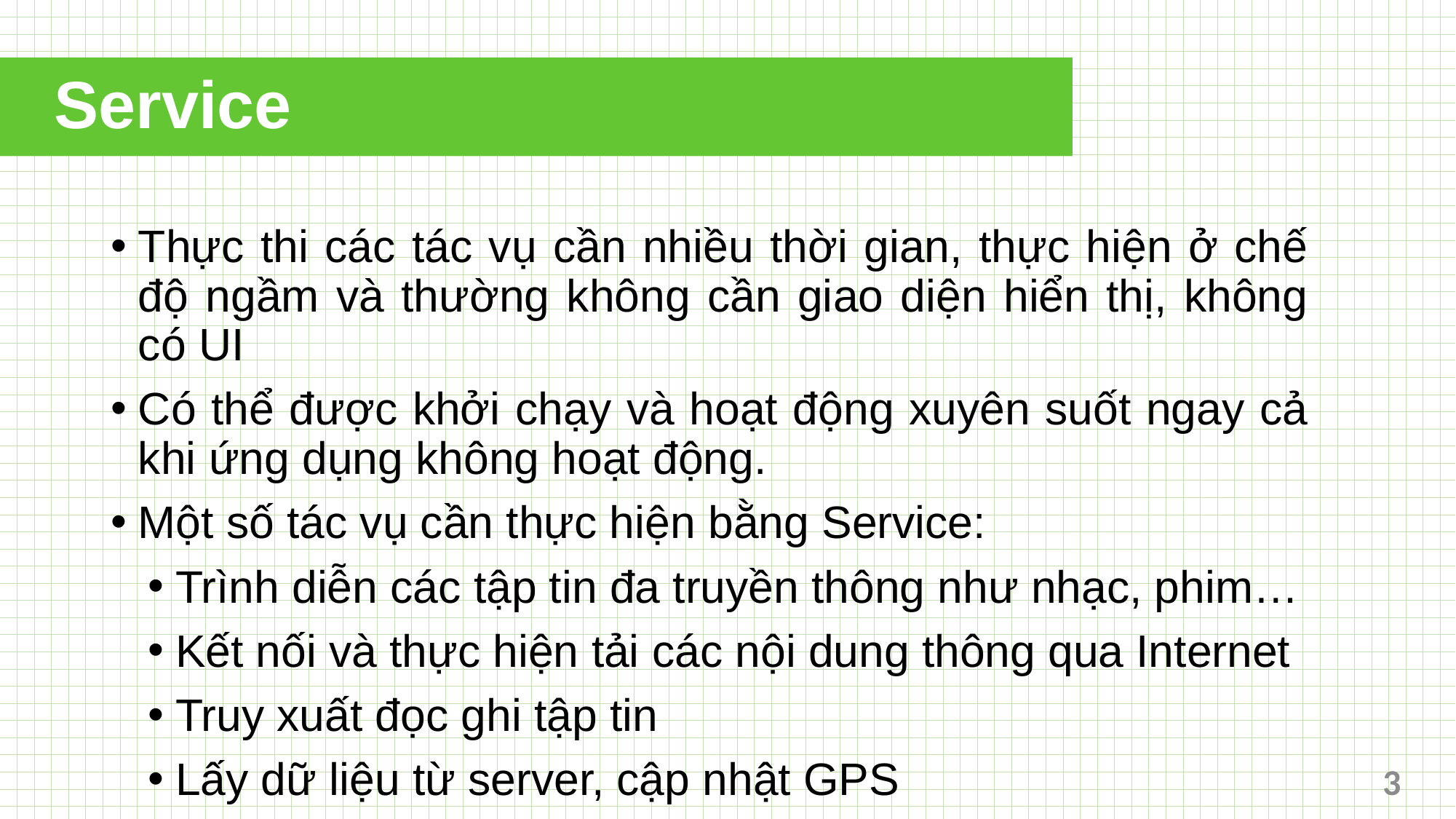

# Service
Thực thi các tác vụ cần nhiều thời gian, thực hiện ở chế độ ngầm và thường không cần giao diện hiển thị, không có UI
Có thể được khởi chạy và hoạt động xuyên suốt ngay cả khi ứng dụng không hoạt động.
Một số tác vụ cần thực hiện bằng Service:
Trình diễn các tập tin đa truyền thông như nhạc, phim…
Kết nối và thực hiện tải các nội dung thông qua Internet
Truy xuất đọc ghi tập tin
Lấy dữ liệu từ server, cập nhật GPS
3